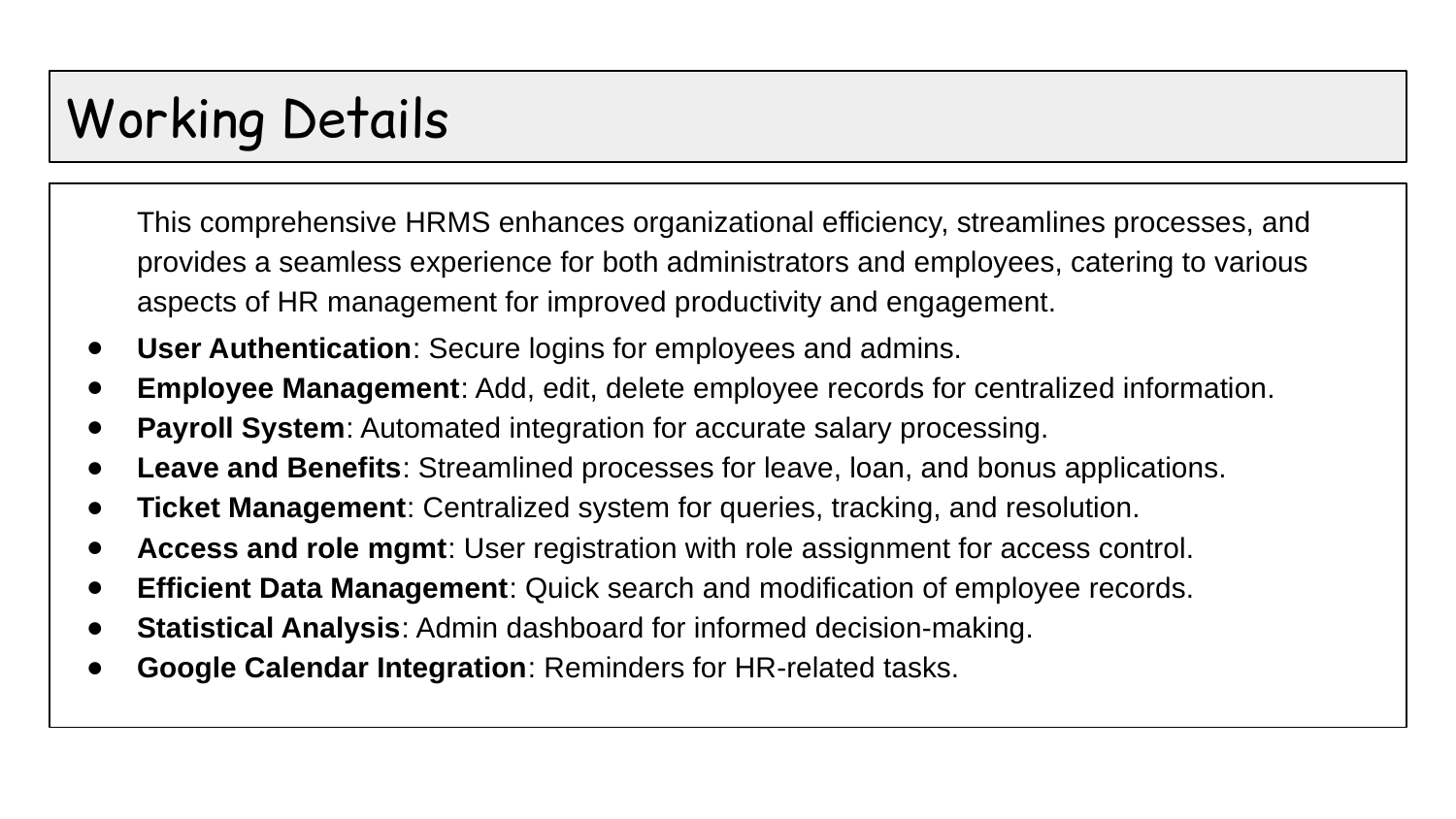

# Working Details
This comprehensive HRMS enhances organizational efficiency, streamlines processes, and provides a seamless experience for both administrators and employees, catering to various aspects of HR management for improved productivity and engagement.
User Authentication: Secure logins for employees and admins.
Employee Management: Add, edit, delete employee records for centralized information.
Payroll System: Automated integration for accurate salary processing.
Leave and Benefits: Streamlined processes for leave, loan, and bonus applications.
Ticket Management: Centralized system for queries, tracking, and resolution.
Access and role mgmt: User registration with role assignment for access control.
Efficient Data Management: Quick search and modification of employee records.
Statistical Analysis: Admin dashboard for informed decision-making.
Google Calendar Integration: Reminders for HR-related tasks.